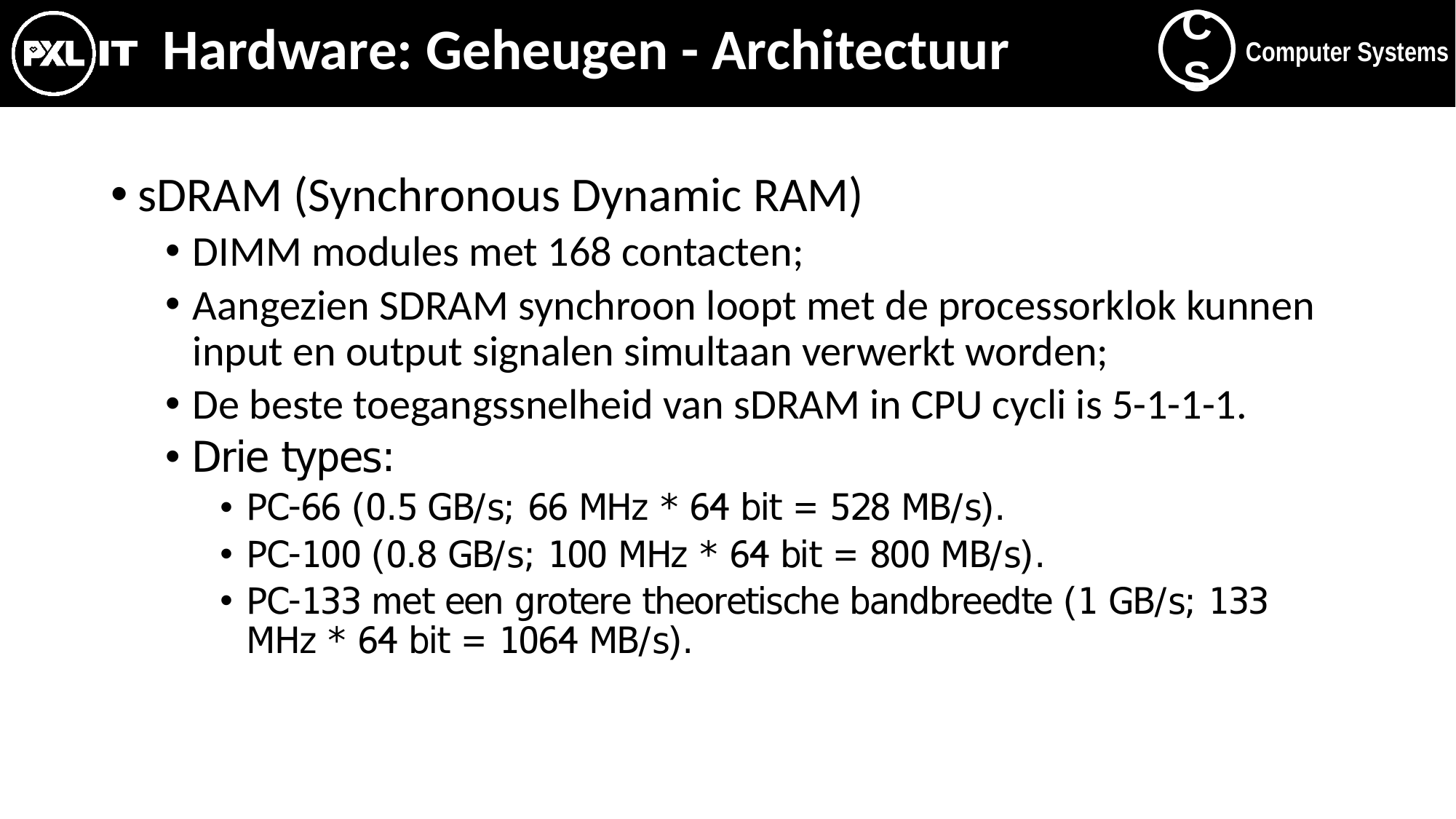

# Hardware: Geheugen - Architectuur
sDRAM (Synchronous Dynamic RAM)
DIMM modules met 168 contacten;
Aangezien SDRAM synchroon loopt met de processorklok kunnen input en output signalen simultaan verwerkt worden;
De beste toegangssnelheid van sDRAM in CPU cycli is 5-1-1-1.
Drie types:
PC-66 (0.5 GB/s; 66 MHz * 64 bit = 528 MB/s).
PC-100 (0.8 GB/s; 100 MHz * 64 bit = 800 MB/s).
PC-133 met een grotere theoretische bandbreedte (1 GB/s; 133 MHz * 64 bit = 1064 MB/s).